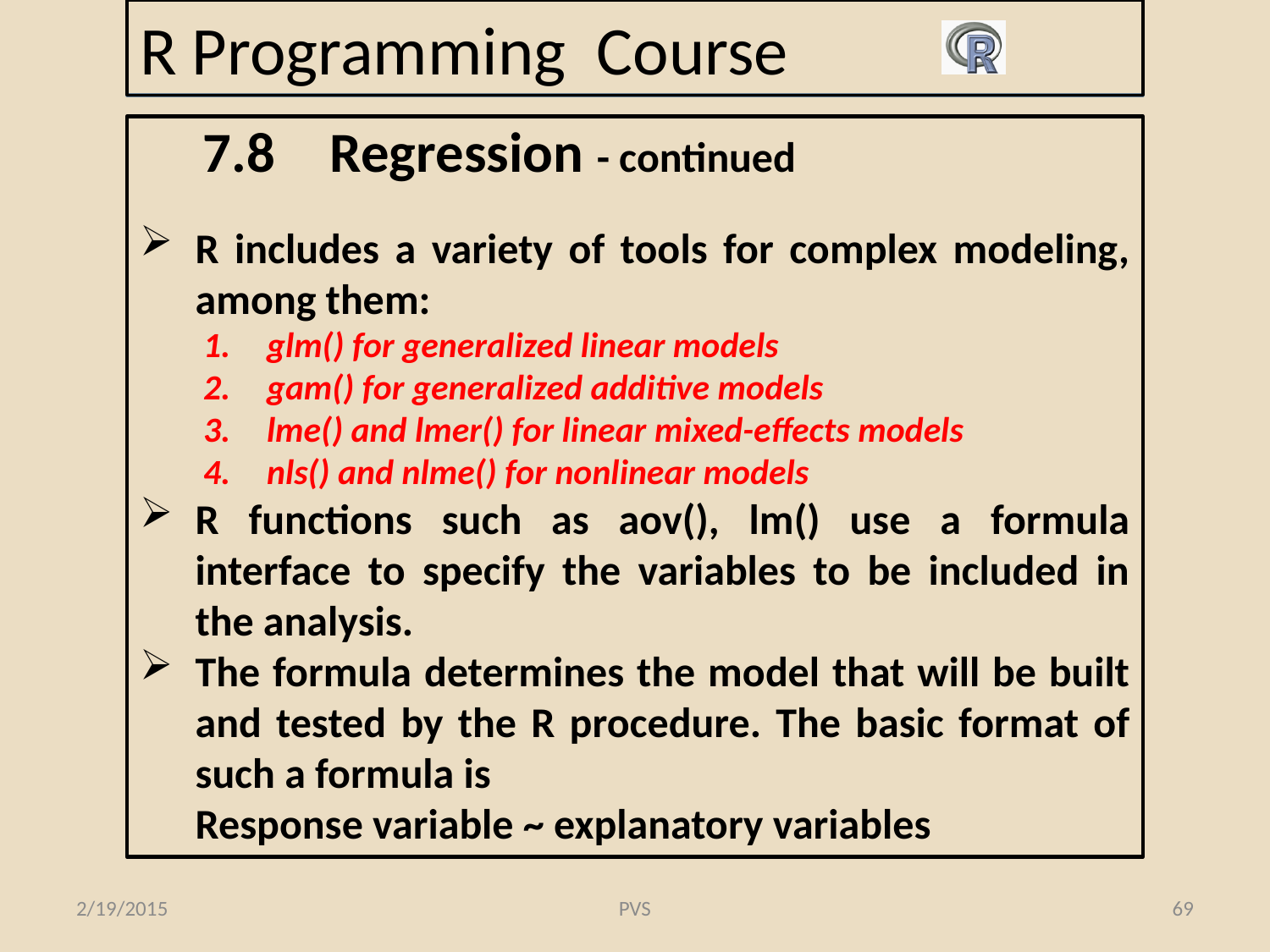

# R Programming  Course
7.8	Regression - continued

R includes a variety of tools for complex modeling, among them:
glm() for generalized linear models
gam() for generalized additive models
lme() and lmer() for linear mixed-effects models
nls() and nlme() for nonlinear models
R functions such as aov(), lm() use a formula interface to specify the variables to be included in the analysis.
The formula determines the model that will be built and tested by the R procedure. The basic format of such a formula is
	Response variable ~ explanatory variables
2/19/2015
PVS
69